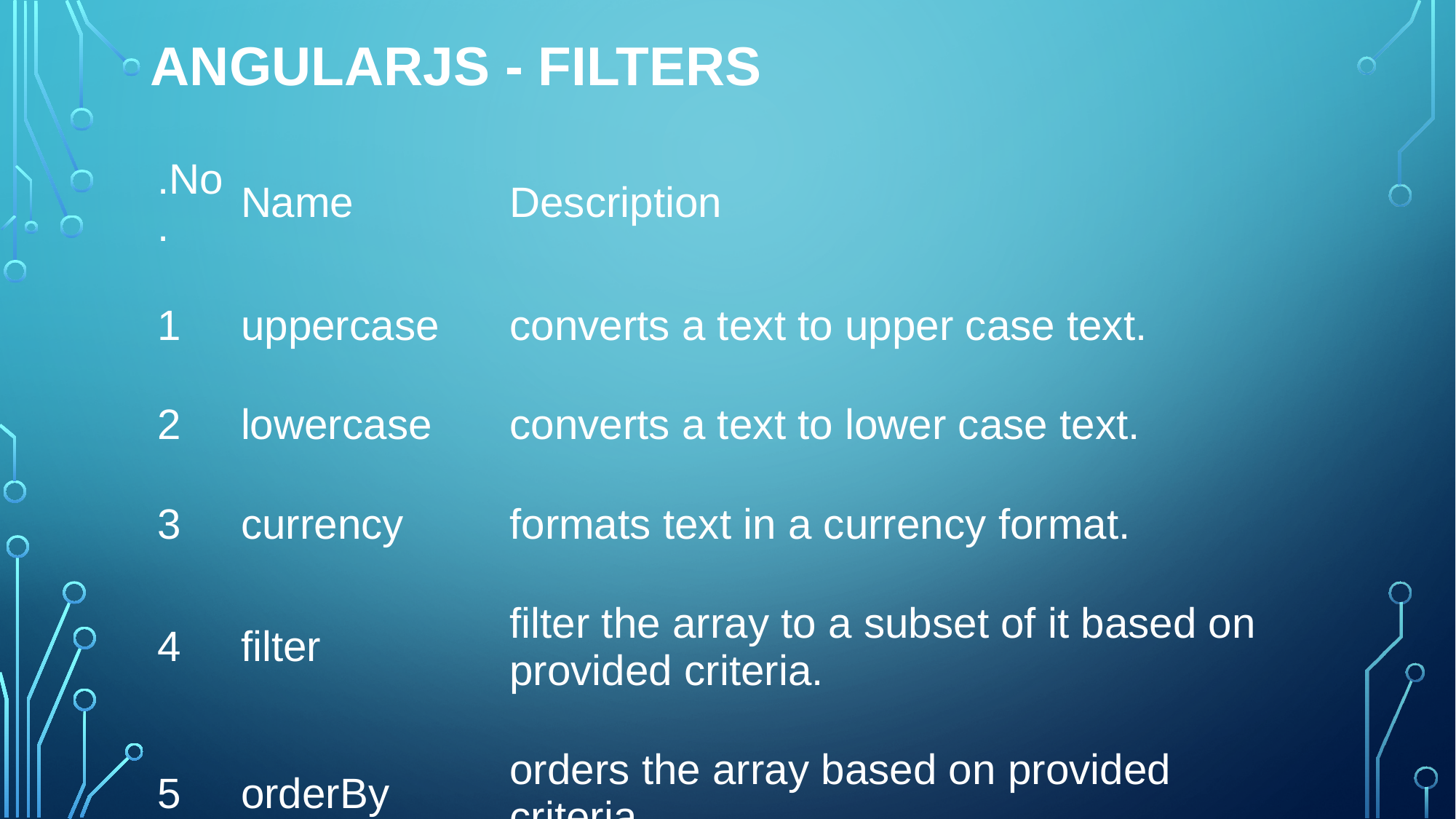

# AngularJS - Filters
| .No. | Name | Description |
| --- | --- | --- |
| 1 | uppercase | converts a text to upper case text. |
| 2 | lowercase | converts a text to lower case text. |
| 3 | currency | formats text in a currency format. |
| 4 | filter | filter the array to a subset of it based on provided criteria. |
| 5 | orderBy | orders the array based on provided criteria. |